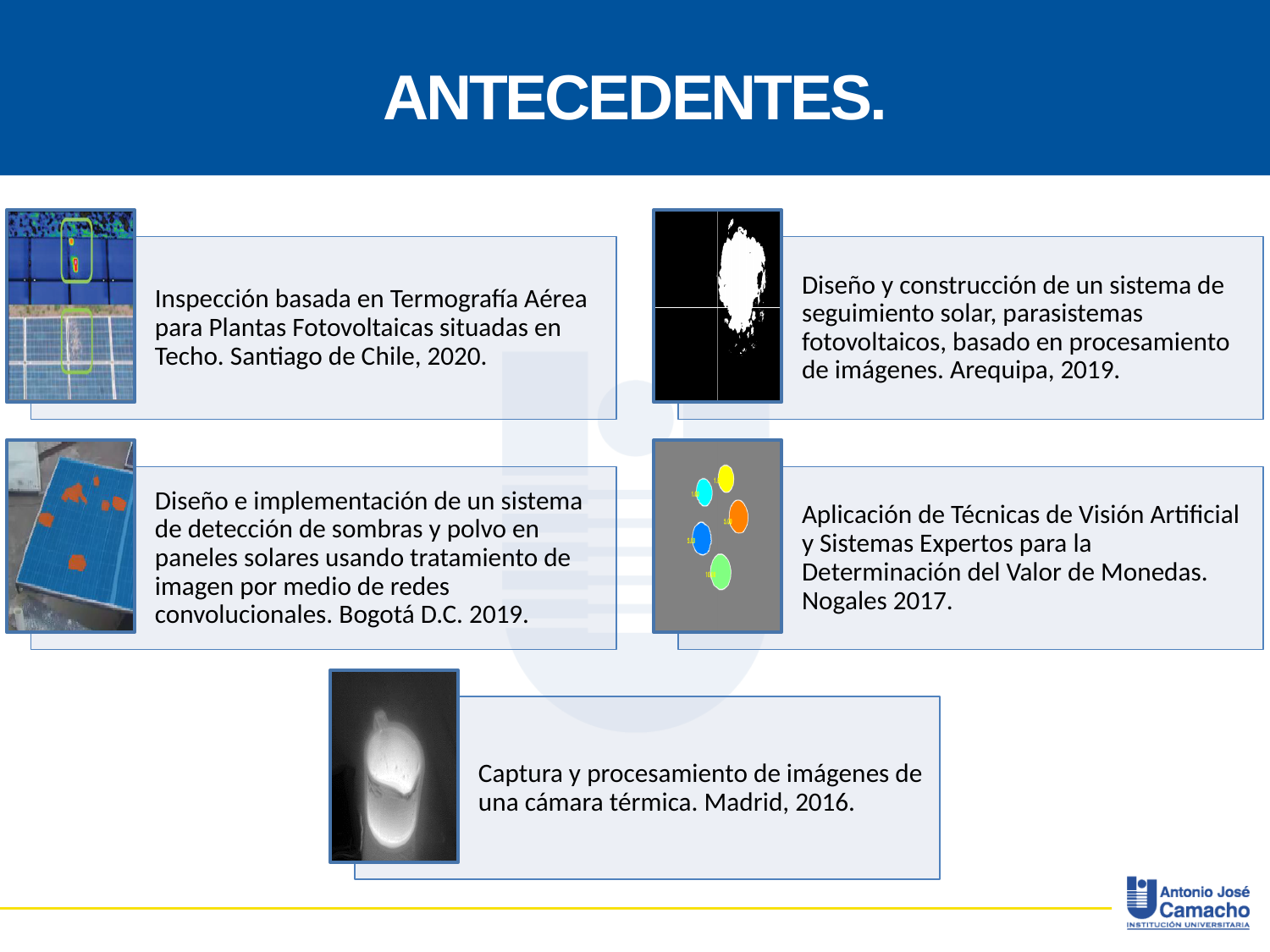

# ANTECEDENTES.
Inspección basada en Termografía Aérea para Plantas Fotovoltaicas situadas en Techo. Santiago de Chile, 2020.
Diseño y construcción de un sistema de seguimiento solar, parasistemas fotovoltaicos, basado en procesamiento de imágenes. Arequipa, 2019.
Diseño e implementación de un sistema de detección de sombras y polvo en paneles solares usando tratamiento de imagen por medio de redes convolucionales. Bogotá D.C. 2019.
Aplicación de Técnicas de Visión Artificial y Sistemas Expertos para la Determinación del Valor de Monedas. Nogales 2017.
Captura y procesamiento de imágenes de una cámara térmica. Madrid, 2016.